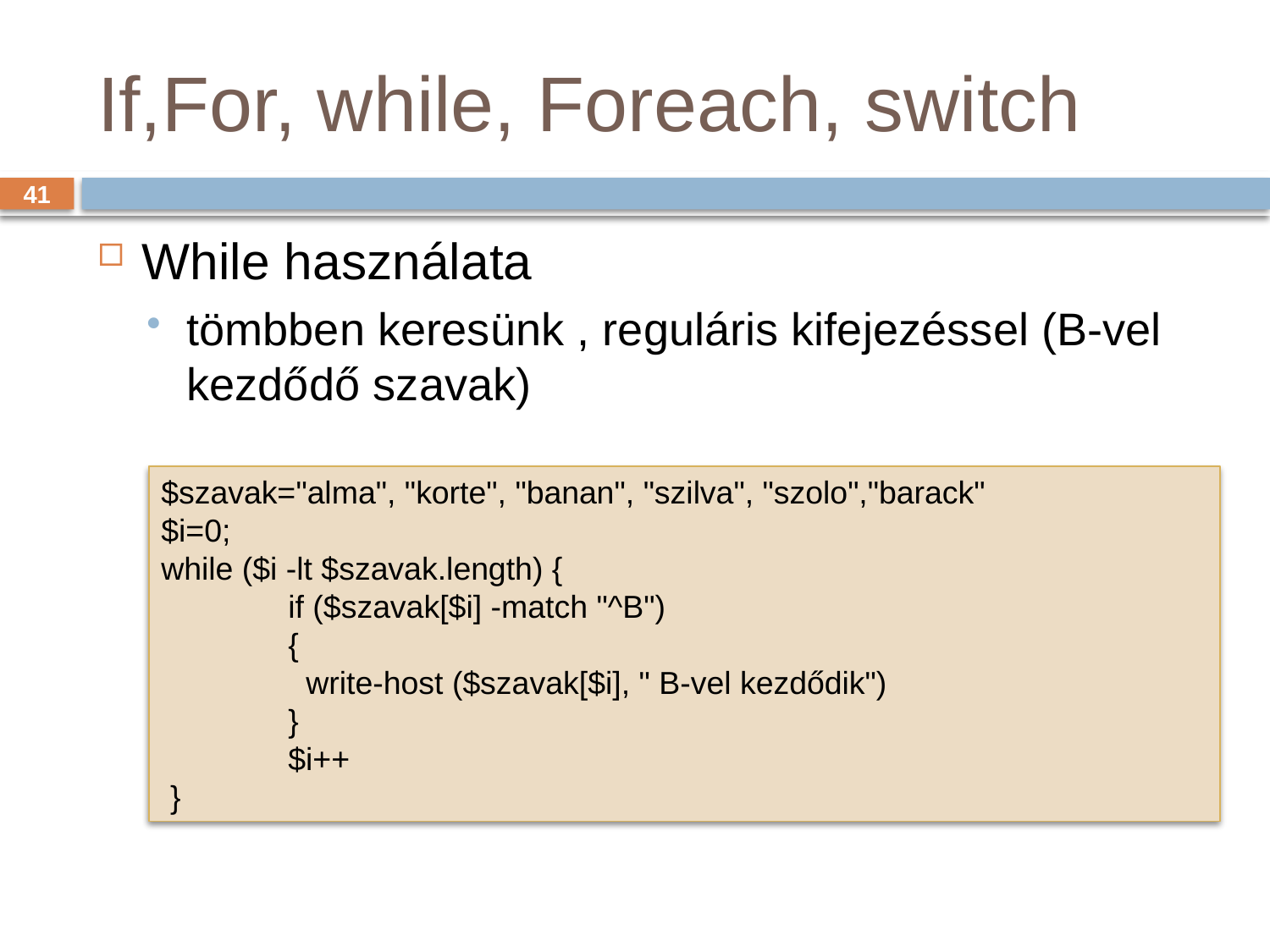

# If,For, while, Foreach, switch
41
While használata
tömbben keresünk , reguláris kifejezéssel (B-vel kezdődő szavak)
$szavak="alma", "korte", "banan", "szilva", "szolo","barack"
$i=0;
while ($i -lt $szavak.length) {
 	if ($szavak[$i] -match "^B")
 	{
	  write-host ($szavak[$i], " B-vel kezdődik")
 	}
 	$i++
 }